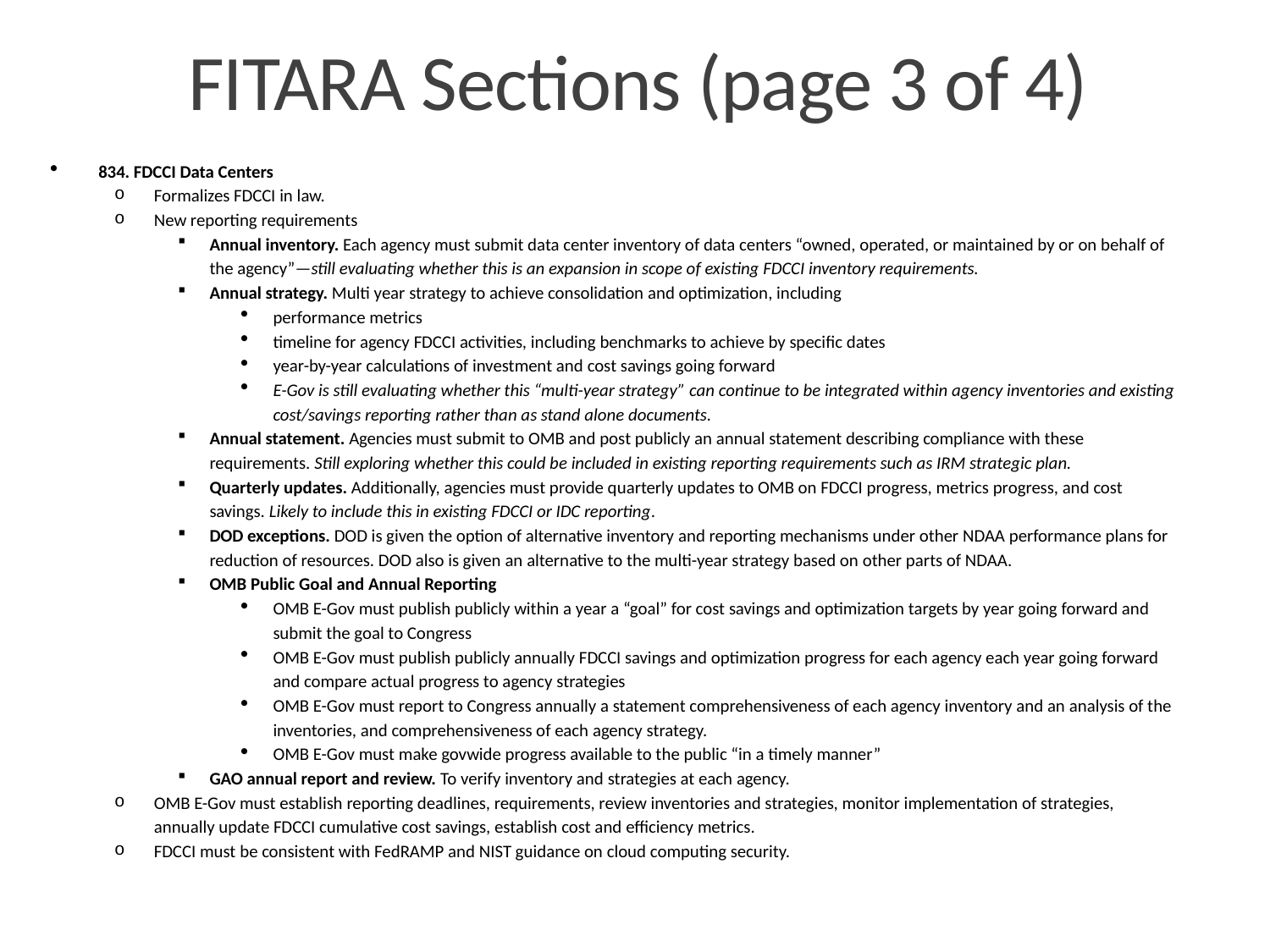

# FITARA Sections (page 3 of 4)
834. FDCCI Data Centers
Formalizes FDCCI in law.
New reporting requirements
Annual inventory. Each agency must submit data center inventory of data centers “owned, operated, or maintained by or on behalf of the agency”—still evaluating whether this is an expansion in scope of existing FDCCI inventory requirements.
Annual strategy. Multi year strategy to achieve consolidation and optimization, including
performance metrics
timeline for agency FDCCI activities, including benchmarks to achieve by specific dates
year-by-year calculations of investment and cost savings going forward
E-Gov is still evaluating whether this “multi-year strategy” can continue to be integrated within agency inventories and existing cost/savings reporting rather than as stand alone documents.
Annual statement. Agencies must submit to OMB and post publicly an annual statement describing compliance with these requirements. Still exploring whether this could be included in existing reporting requirements such as IRM strategic plan.
Quarterly updates. Additionally, agencies must provide quarterly updates to OMB on FDCCI progress, metrics progress, and cost savings. Likely to include this in existing FDCCI or IDC reporting.
DOD exceptions. DOD is given the option of alternative inventory and reporting mechanisms under other NDAA performance plans for reduction of resources. DOD also is given an alternative to the multi-year strategy based on other parts of NDAA.
OMB Public Goal and Annual Reporting
OMB E-Gov must publish publicly within a year a “goal” for cost savings and optimization targets by year going forward and submit the goal to Congress
OMB E-Gov must publish publicly annually FDCCI savings and optimization progress for each agency each year going forward and compare actual progress to agency strategies
OMB E-Gov must report to Congress annually a statement comprehensiveness of each agency inventory and an analysis of the inventories, and comprehensiveness of each agency strategy.
OMB E-Gov must make govwide progress available to the public “in a timely manner”
GAO annual report and review. To verify inventory and strategies at each agency.
OMB E-Gov must establish reporting deadlines, requirements, review inventories and strategies, monitor implementation of strategies, annually update FDCCI cumulative cost savings, establish cost and efficiency metrics.
FDCCI must be consistent with FedRAMP and NIST guidance on cloud computing security.

30